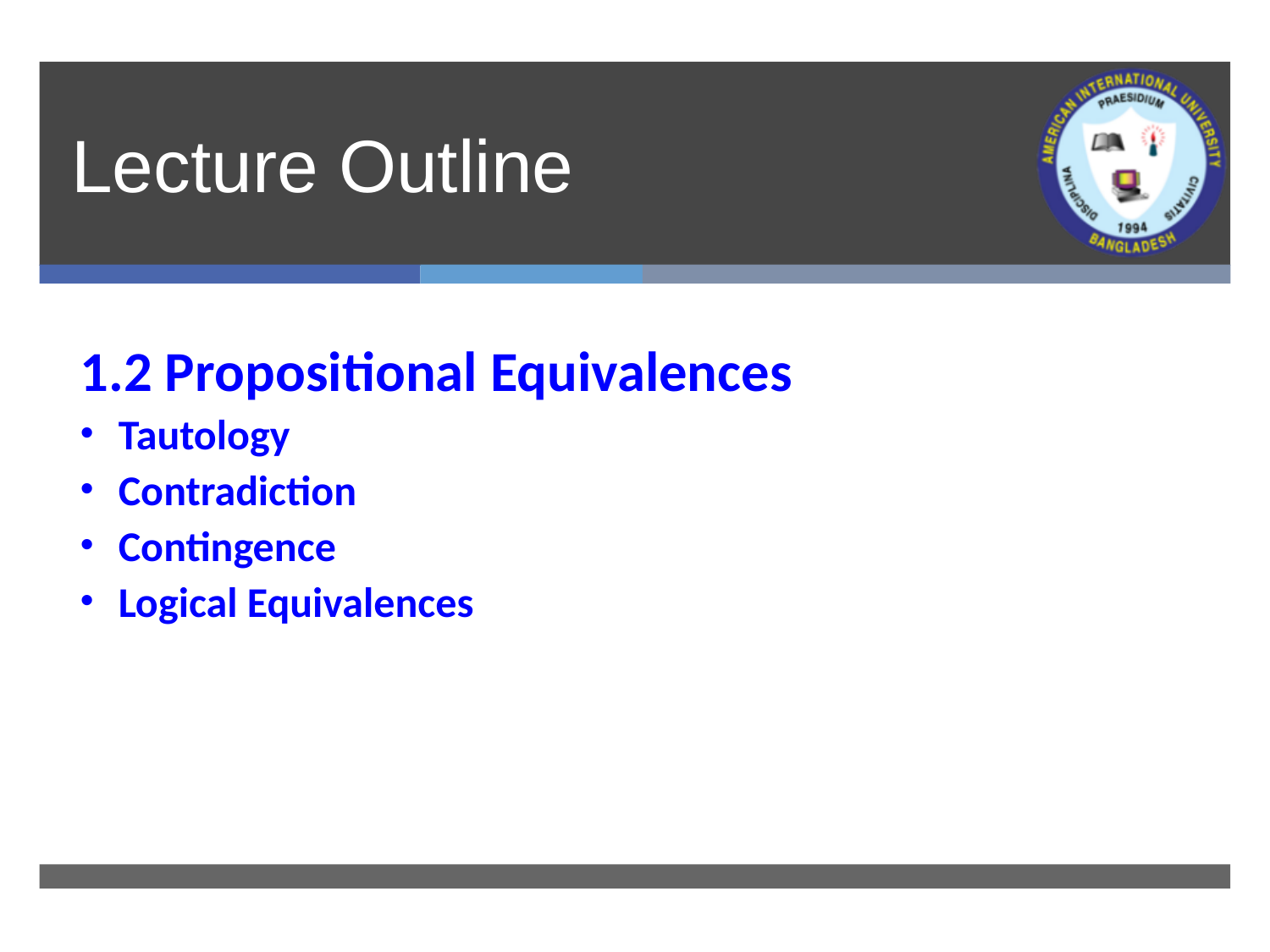

# Lecture Outline
1.2 Propositional Equivalences
Tautology
Contradiction
Contingence
Logical Equivalences